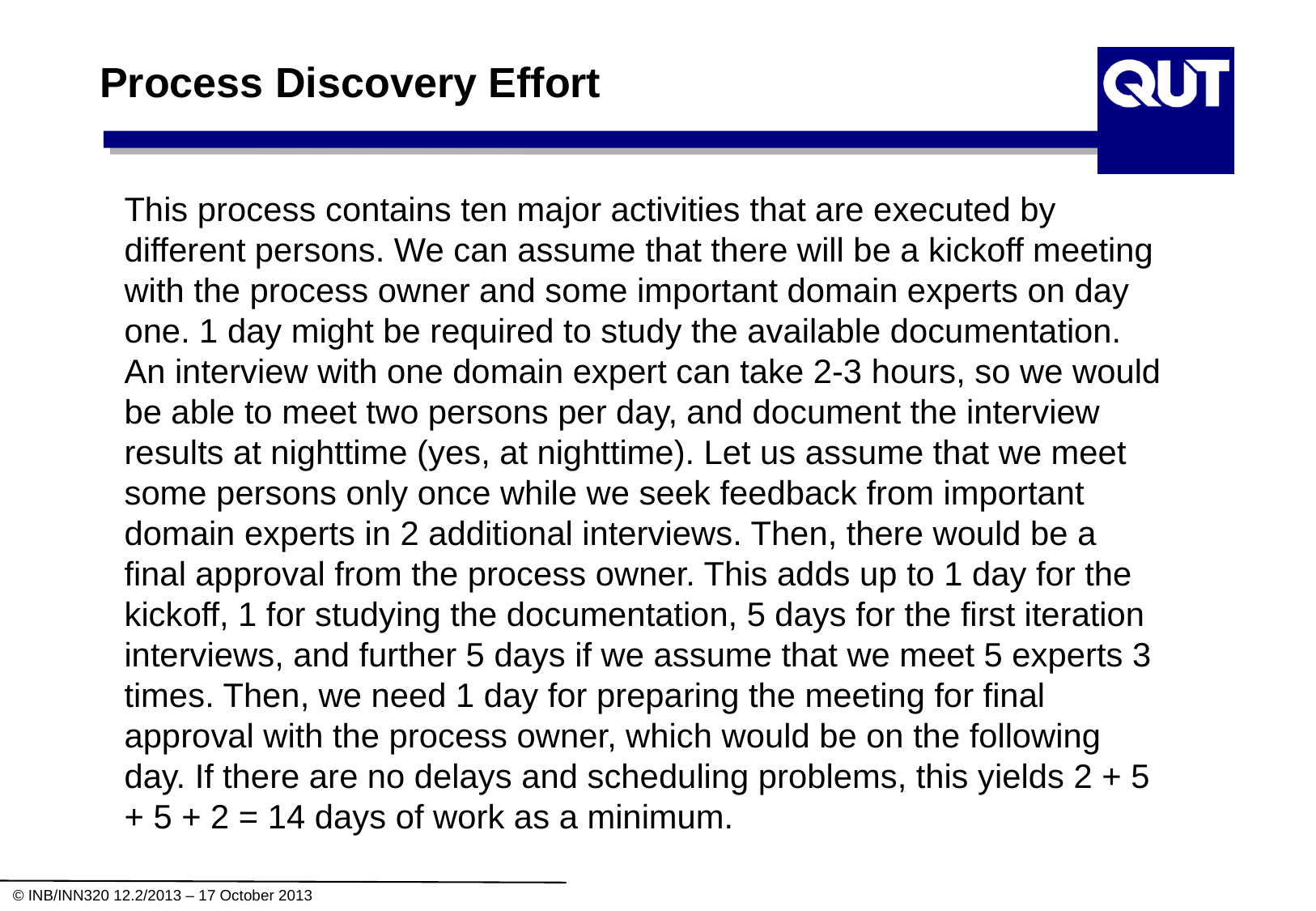

# Process Discovery Effort
	This process contains ten major activities that are executed by different persons. We can assume that there will be a kickoff meeting with the process owner and some important domain experts on day one. 1 day might be required to study the available documentation. An interview with one domain expert can take 2-3 hours, so we would be able to meet two persons per day, and document the interview results at nighttime (yes, at nighttime). Let us assume that we meet some persons only once while we seek feedback from important domain experts in 2 additional interviews. Then, there would be a final approval from the process owner. This adds up to 1 day for the kickoff, 1 for studying the documentation, 5 days for the first iteration interviews, and further 5 days if we assume that we meet 5 experts 3 times. Then, we need 1 day for preparing the meeting for final approval with the process owner, which would be on the following day. If there are no delays and scheduling problems, this yields 2 + 5 + 5 + 2 = 14 days of work as a minimum.